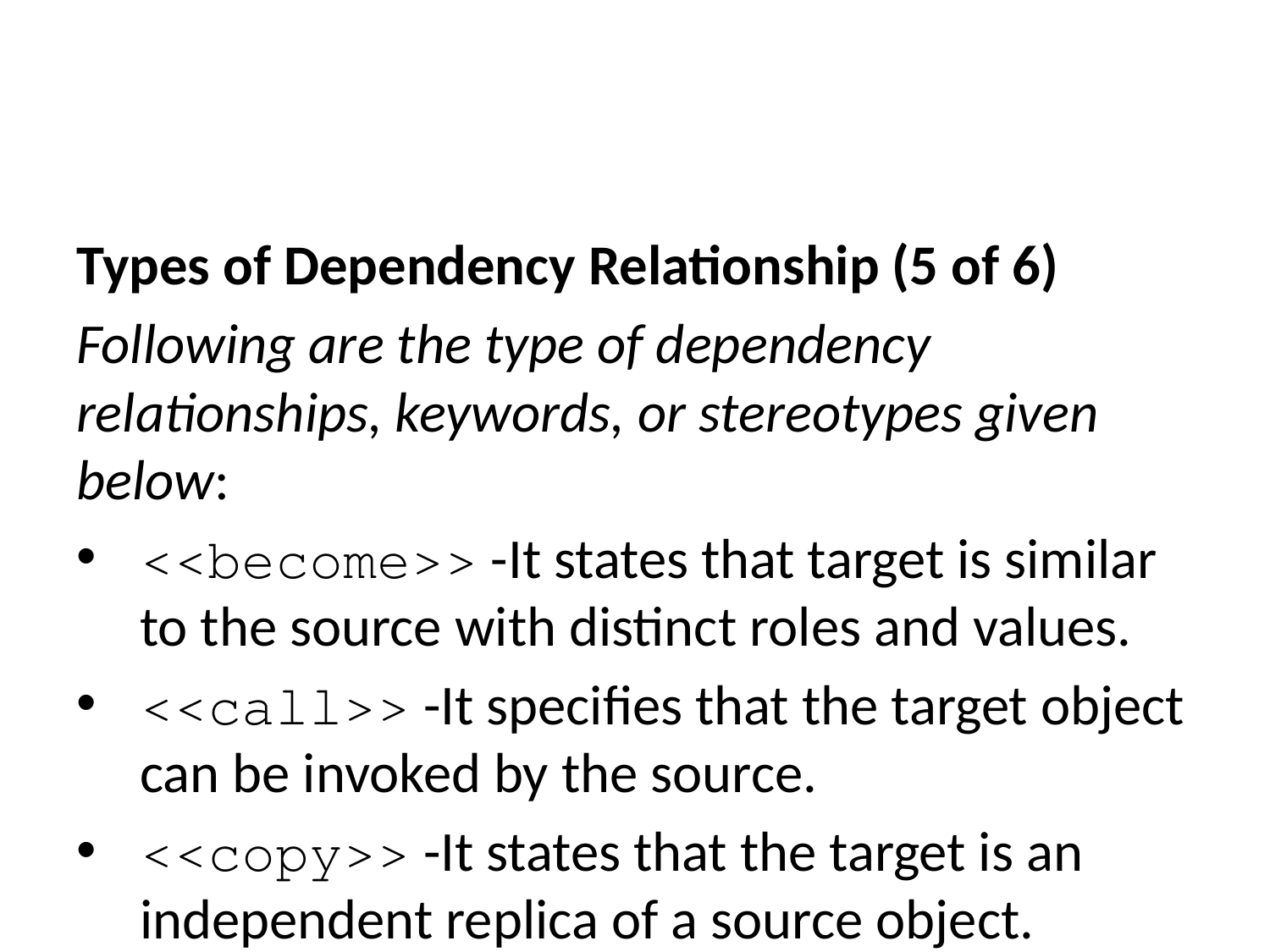

Types of Dependency Relationship (5 of 6)
Following are the type of dependency relationships, keywords, or stereotypes given below:
<<become>> -It states that target is similar to the source with distinct roles and values.
<<call>> -It specifies that the target object can be invoked by the source.
<<copy>> -It states that the target is an independent replica of a source object.